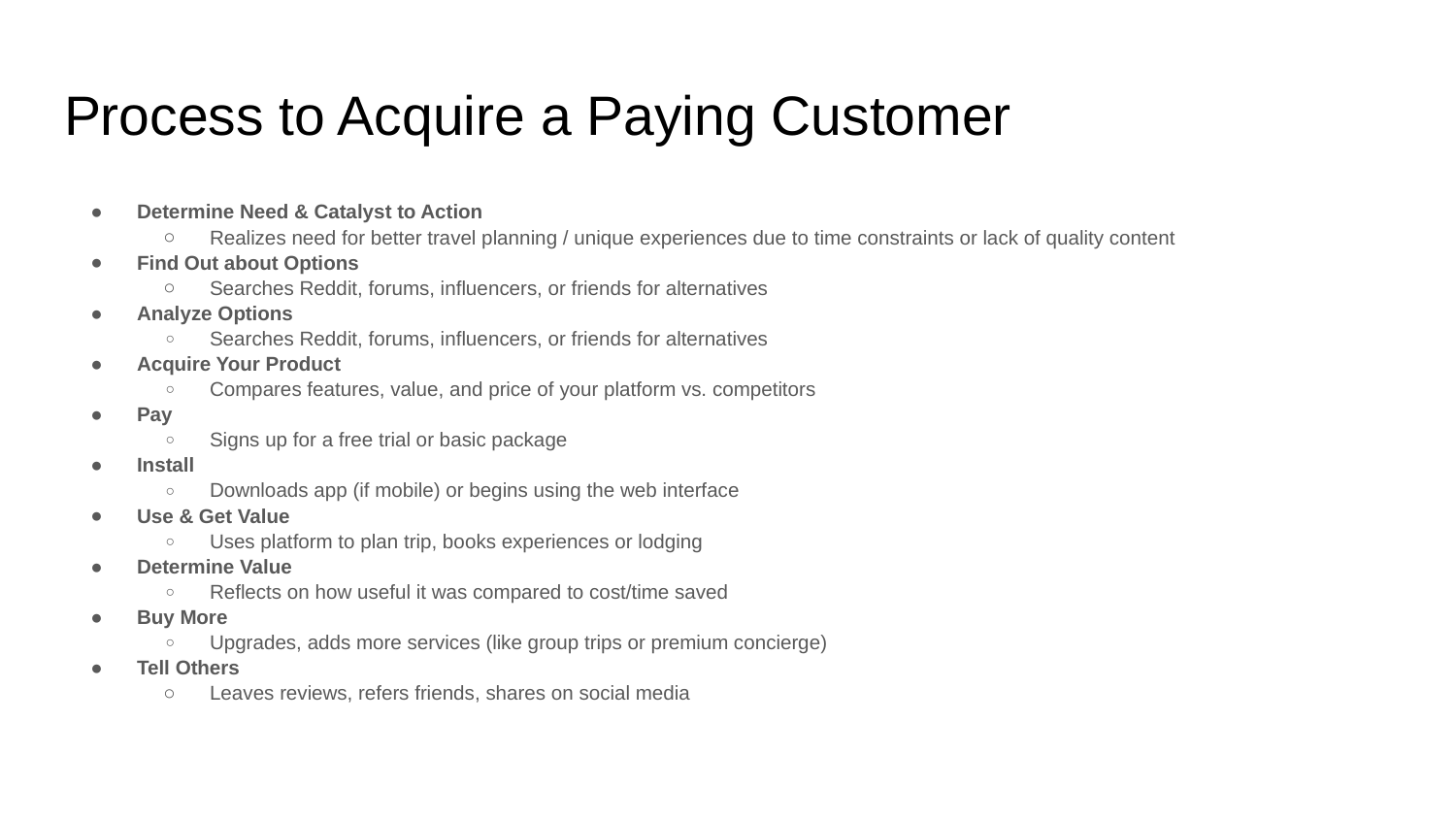

# Process to Acquire a Paying Customer
Determine Need & Catalyst to Action
Realizes need for better travel planning / unique experiences due to time constraints or lack of quality content
Find Out about Options
Searches Reddit, forums, influencers, or friends for alternatives
Analyze Options
Searches Reddit, forums, influencers, or friends for alternatives
Acquire Your Product
Compares features, value, and price of your platform vs. competitors
Pay
Signs up for a free trial or basic package
Install
Downloads app (if mobile) or begins using the web interface
Use & Get Value
Uses platform to plan trip, books experiences or lodging
Determine Value
Reflects on how useful it was compared to cost/time saved
Buy More
Upgrades, adds more services (like group trips or premium concierge)
Tell Others
Leaves reviews, refers friends, shares on social media